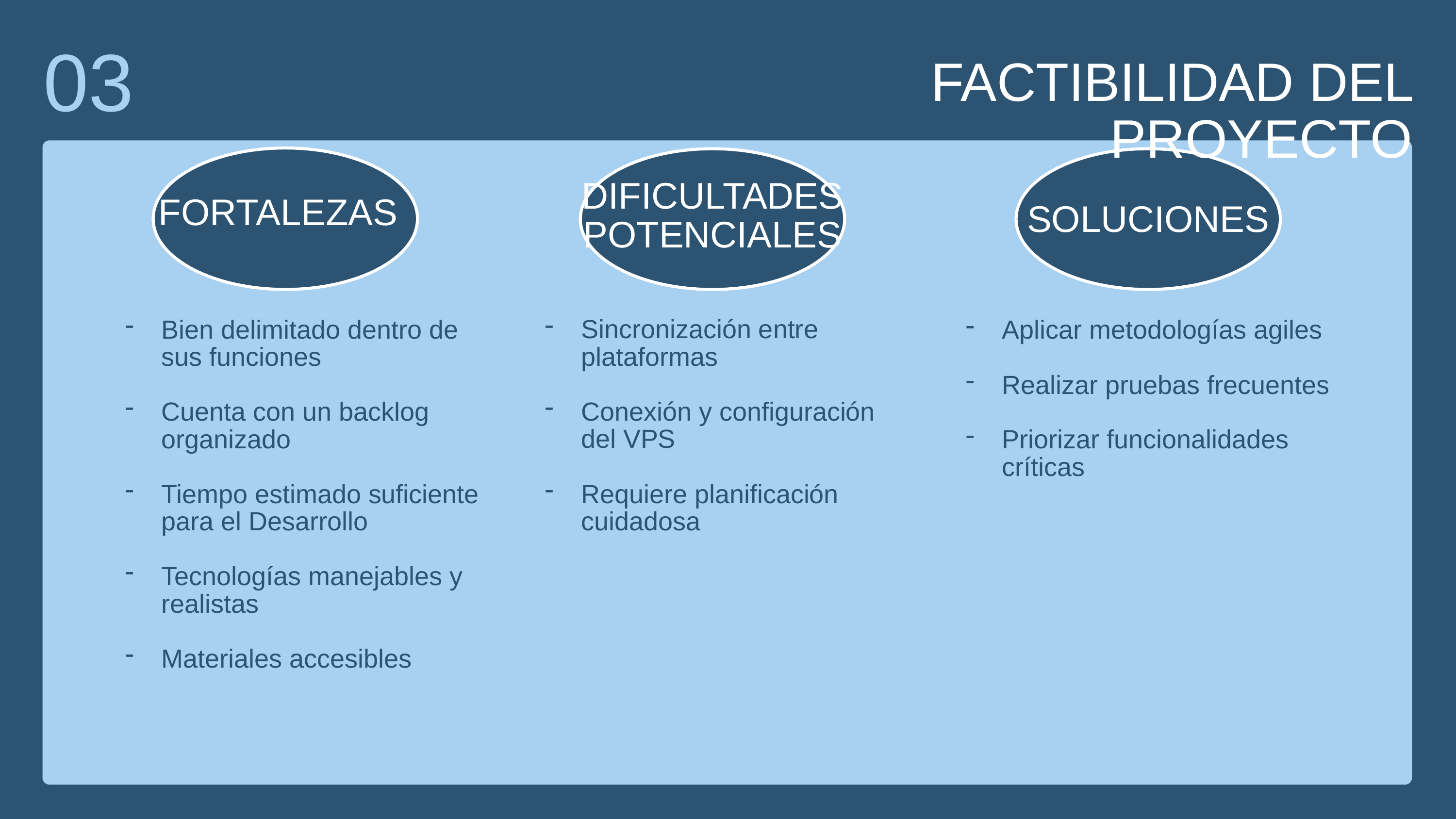

03
FACTIBILIDAD DEL PROYECTO

DIFICULTADES POTENCIALES
FORTALEZAS
SOLUCIONES
Sincronización entre plataformas

Conexión y configuración del VPS

Requiere planificación cuidadosa
Bien delimitado dentro de sus funciones

Cuenta con un backlog organizado

Tiempo estimado suficiente para el Desarrollo

Tecnologías manejables y realistas

Materiales accesibles

Aplicar metodologías agiles

Realizar pruebas frecuentes

Priorizar funcionalidades críticas